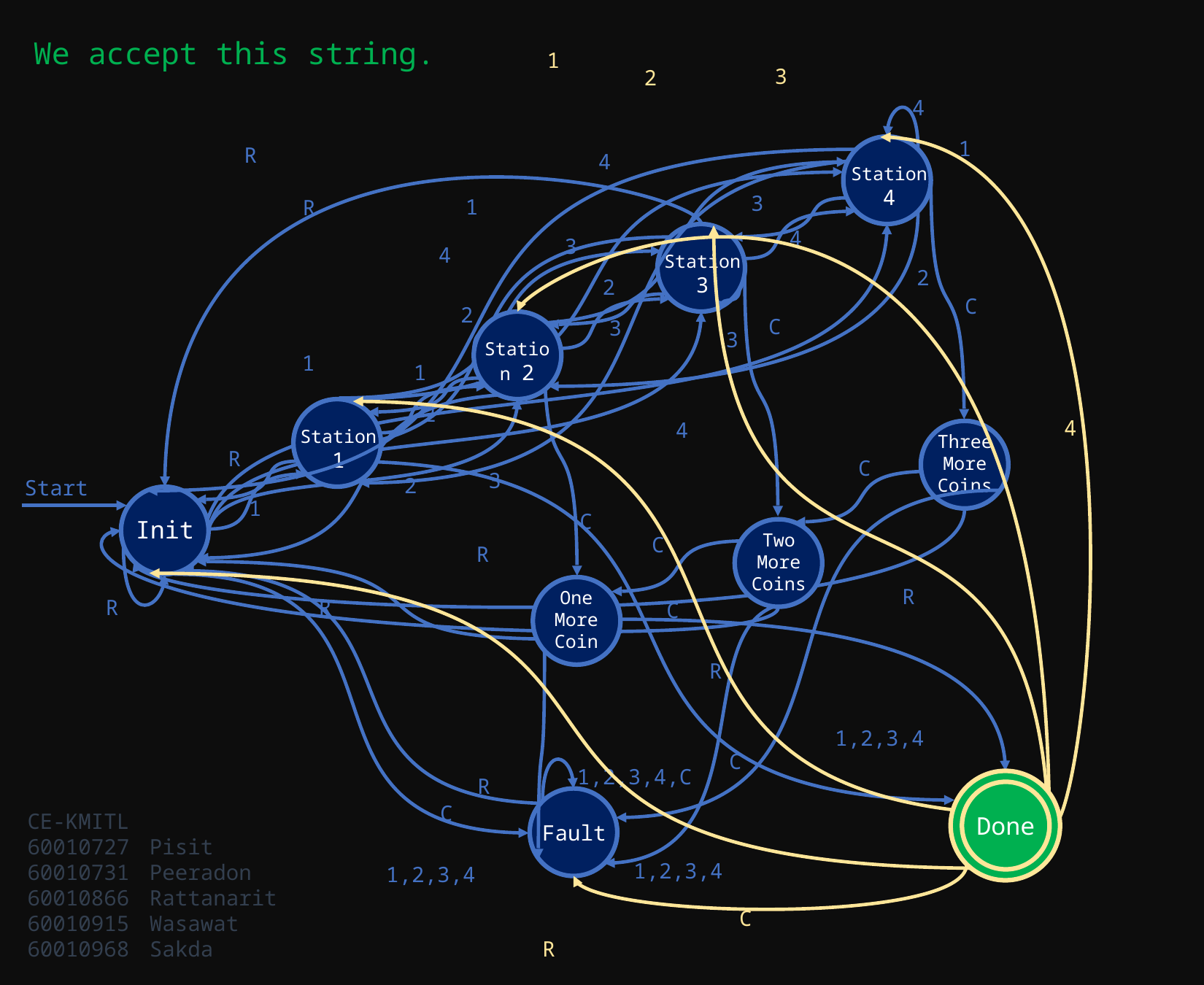

We accept this string.
1
3
2
4
1

Station 4
R
4
3
1
R
4

Station 3
3
4
2
2
C
2
C
3

Station 2
3
1
1
2

Station 1
4
4

Three
More Coins
R
C
3
2
Start

Init
1
C

Two
More Coins
C
R

One
More Coin
R
R
R
C
R
1,2,3,4
C
1,2,3,4,C
R

Done

Fault
C
CE-KMITL
60010727	 Pisit
60010731	 Peeradon
60010866	 Rattanarit
60010915	 Wasawat
60010968	 Sakda
1,2,3,4
1,2,3,4
C
R